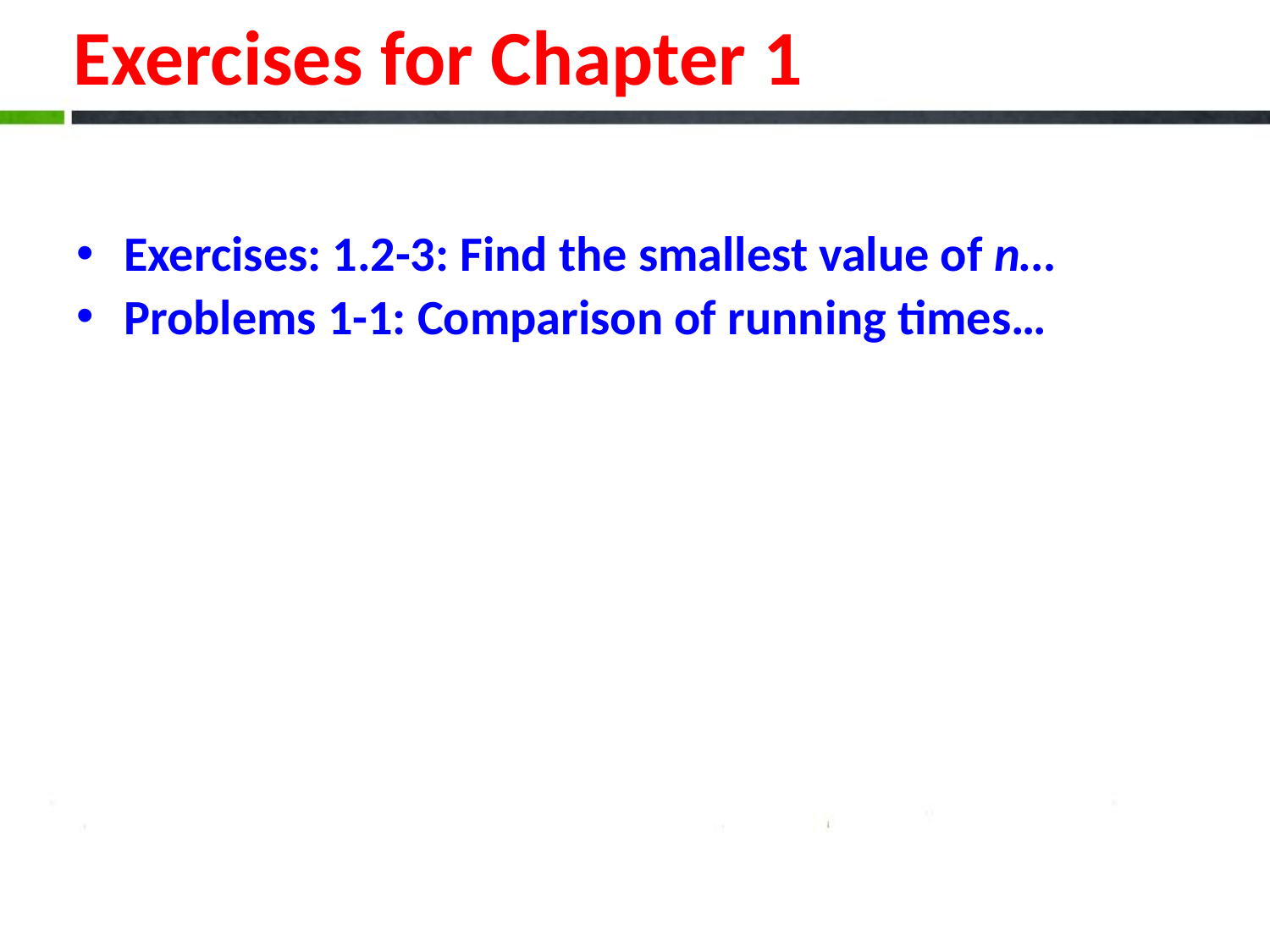

Exercises: 1.2-3: Find the smallest value of n…
Problems 1-1: Comparison of running times…
Exercises for Chapter 1